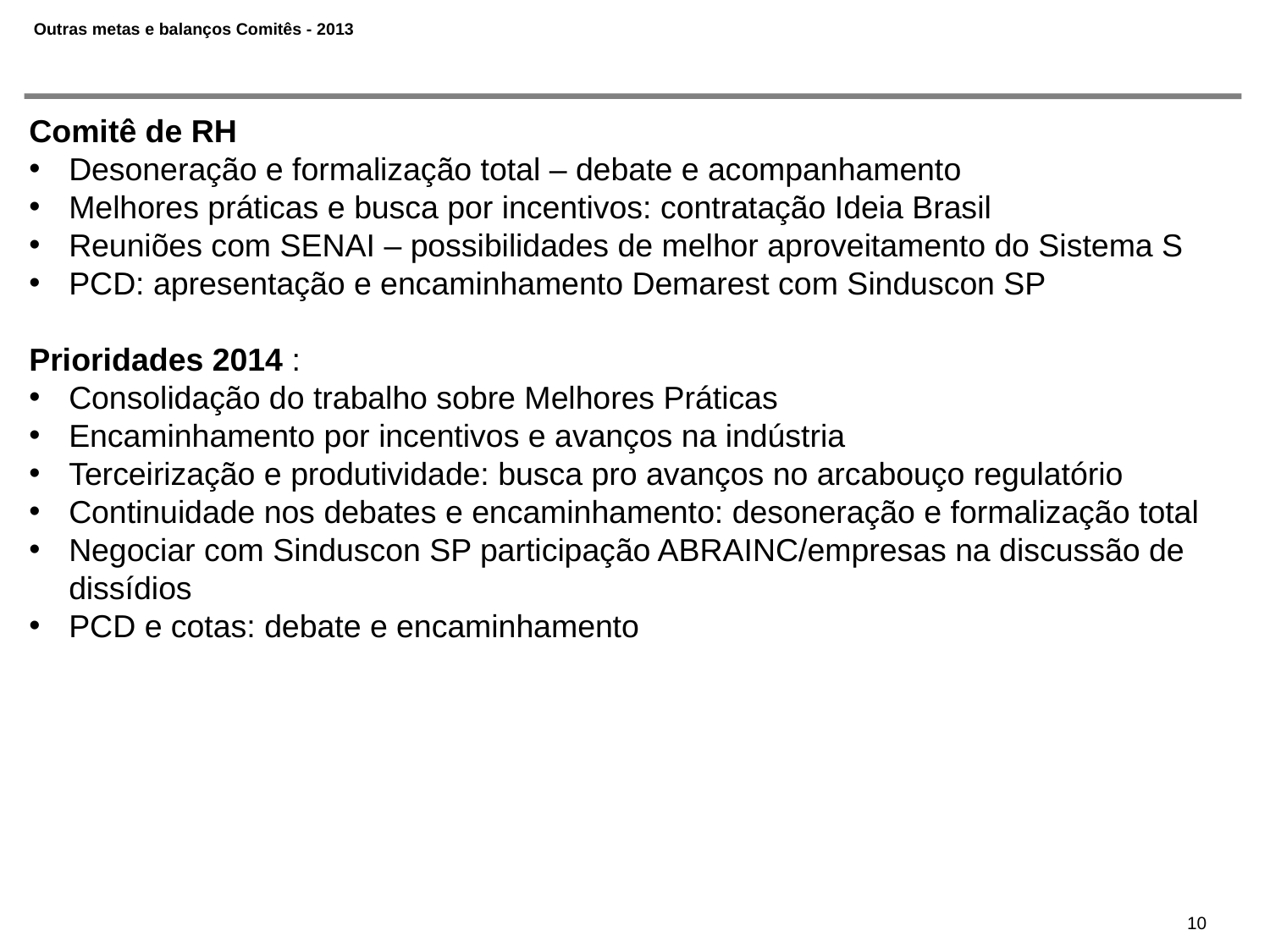

# Outras metas e balanços Comitês - 2013

Comitê de RH
Desoneração e formalização total – debate e acompanhamento
Melhores práticas e busca por incentivos: contratação Ideia Brasil
Reuniões com SENAI – possibilidades de melhor aproveitamento do Sistema S
PCD: apresentação e encaminhamento Demarest com Sinduscon SP

Prioridades 2014 :
Consolidação do trabalho sobre Melhores Práticas
Encaminhamento por incentivos e avanços na indústria
Terceirização e produtividade: busca pro avanços no arcabouço regulatório
Continuidade nos debates e encaminhamento: desoneração e formalização total
Negociar com Sinduscon SP participação ABRAINC/empresas na discussão de dissídios
PCD e cotas: debate e encaminhamento

10